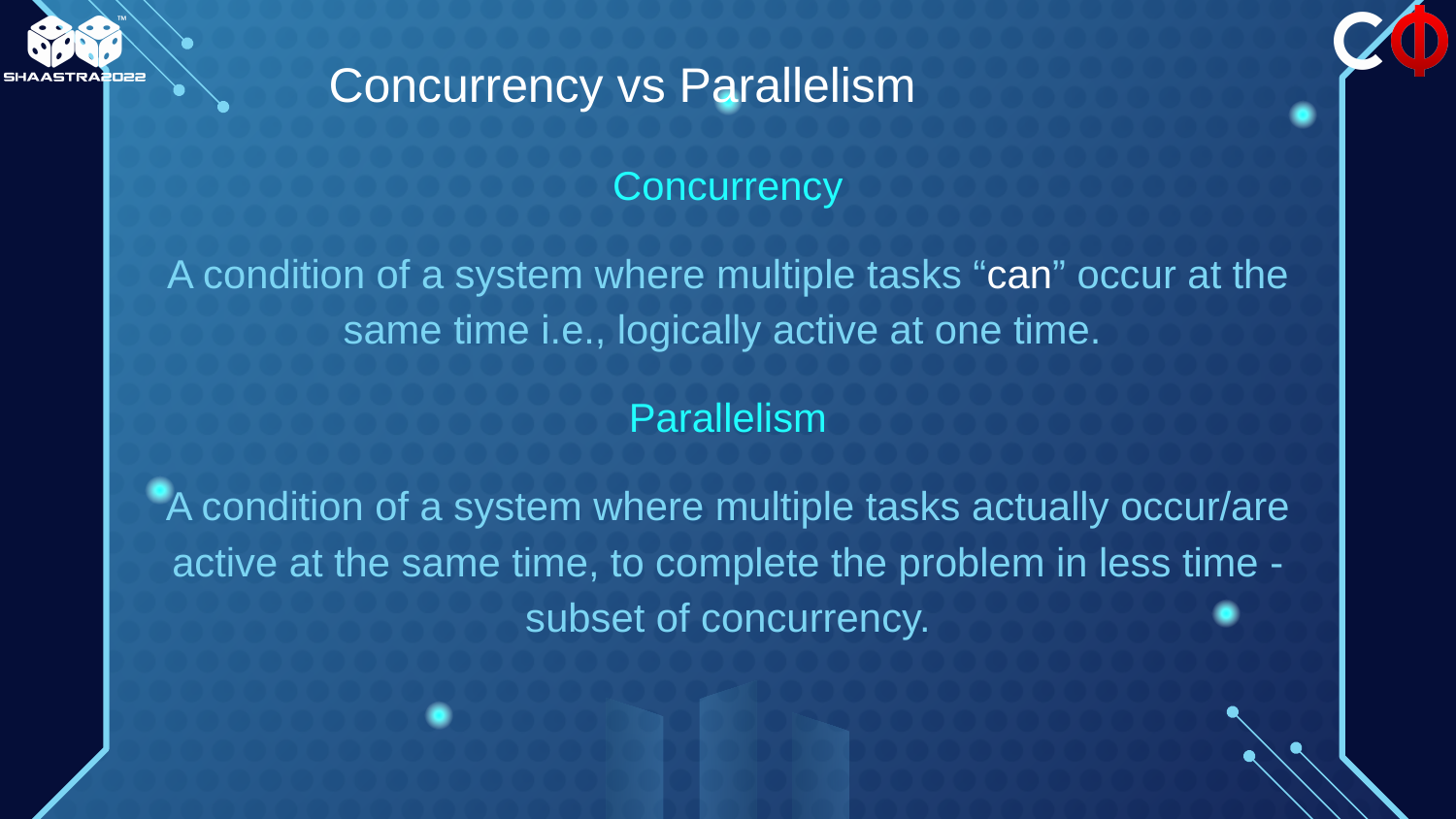

# Concurrency vs Parallelism
Concurrency
A condition of a system where multiple tasks “can” occur at the same time i.e., logically active at one time.
Parallelism
A condition of a system where multiple tasks actually occur/are active at the same time, to complete the problem in less time - subset of concurrency.